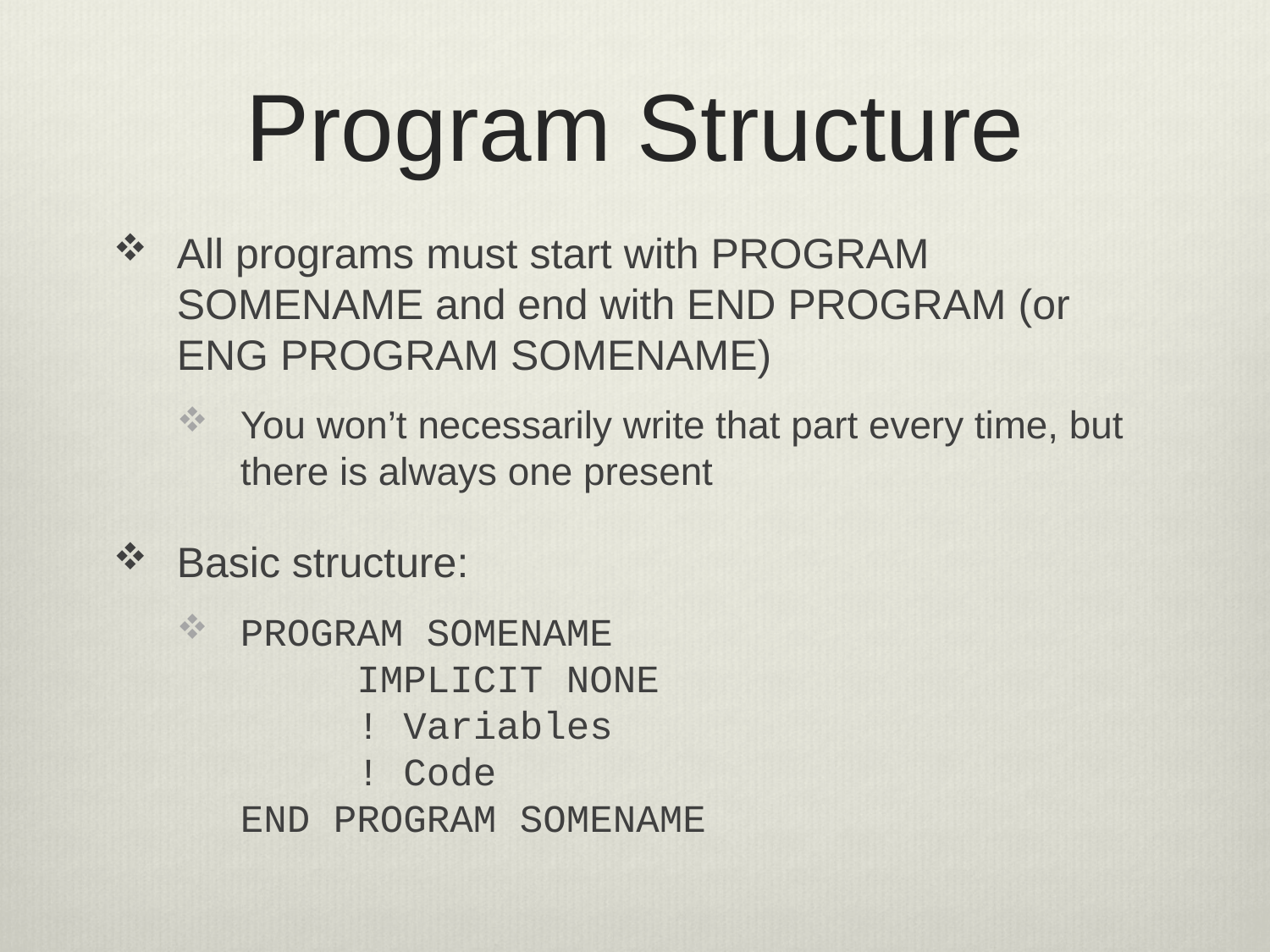

# Program Structure
All programs must start with PROGRAM SOMENAME and end with END PROGRAM (or ENG PROGRAM SOMENAME)
You won’t necessarily write that part every time, but there is always one present
Basic structure:
PROGRAM SOMENAME
     IMPLICIT NONE
     ! Variables
     ! Code
END PROGRAM SOMENAME